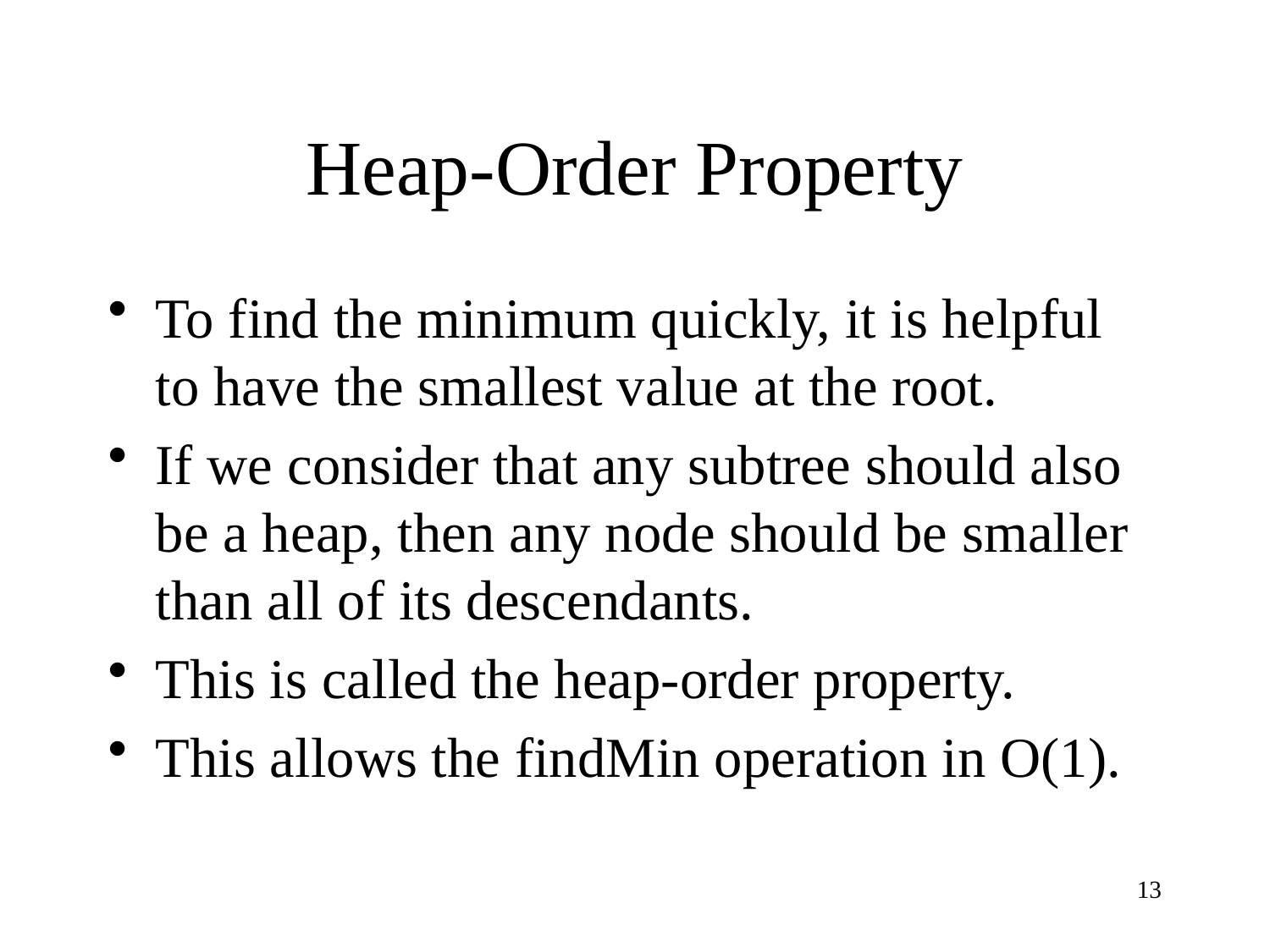

# Heap-Order Property
To find the minimum quickly, it is helpful to have the smallest value at the root.
If we consider that any subtree should also be a heap, then any node should be smaller than all of its descendants.
This is called the heap-order property.
This allows the findMin operation in O(1).
13